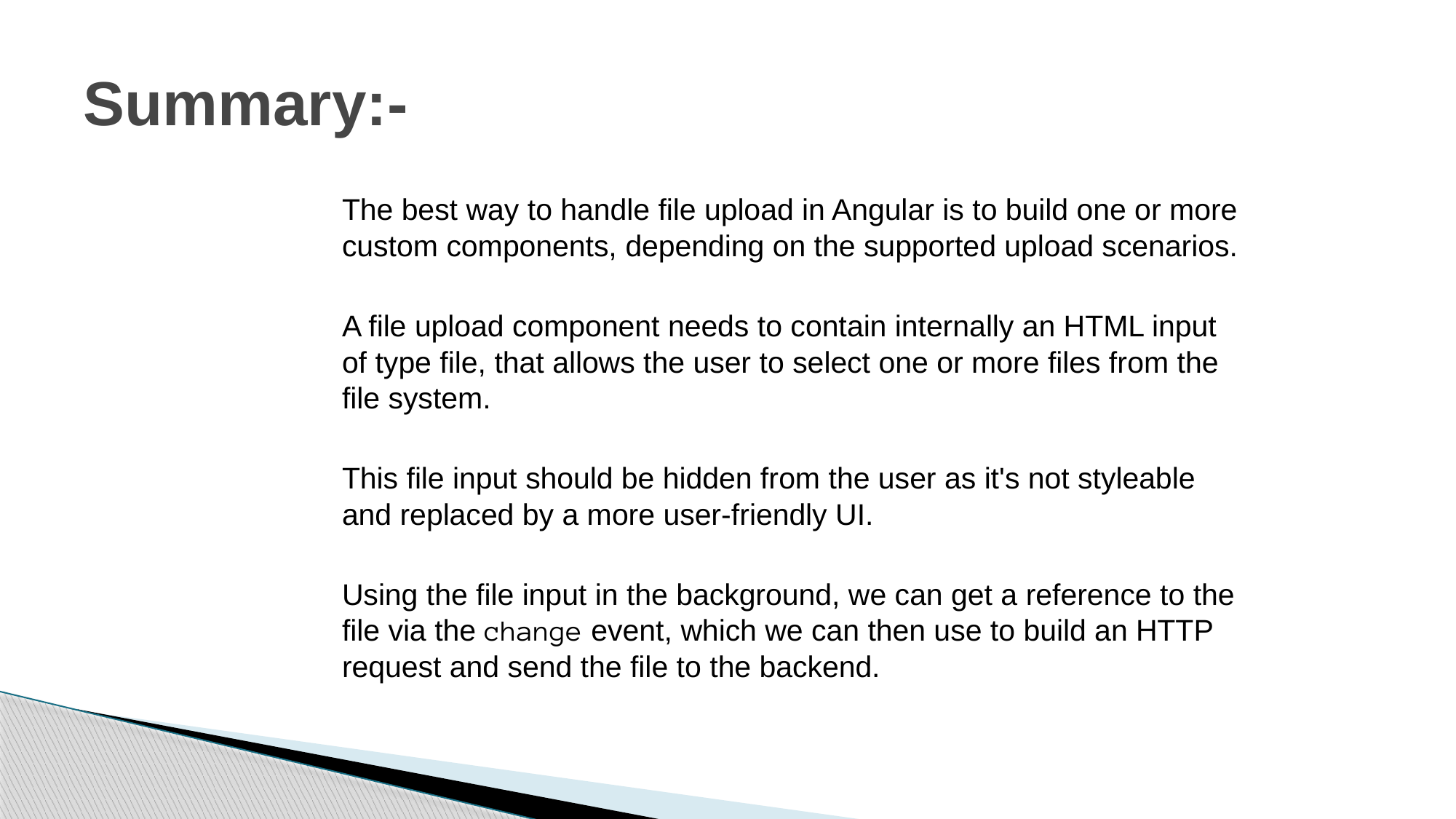

# Summary:-
The best way to handle file upload in Angular is to build one or more custom components, depending on the supported upload scenarios.

A file upload component needs to contain internally an HTML input of type file, that allows the user to select one or more files from the file system.

This file input should be hidden from the user as it's not styleable and replaced by a more user-friendly UI.

Using the file input in the background, we can get a reference to the file via the change event, which we can then use to build an HTTP request and send the file to the backend.